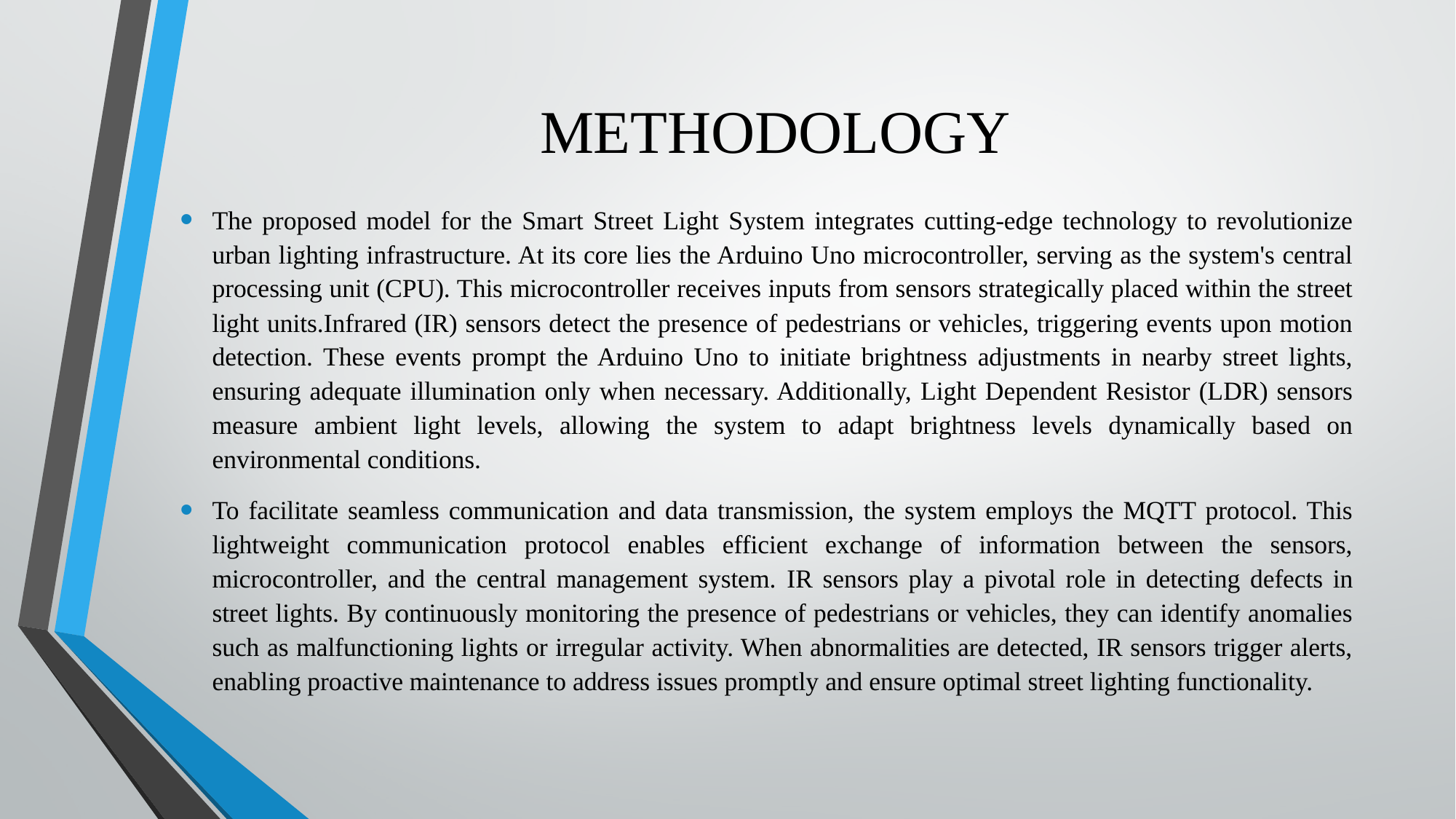

# METHODOLOGY
The proposed model for the Smart Street Light System integrates cutting-edge technology to revolutionize urban lighting infrastructure. At its core lies the Arduino Uno microcontroller, serving as the system's central processing unit (CPU). This microcontroller receives inputs from sensors strategically placed within the street light units.Infrared (IR) sensors detect the presence of pedestrians or vehicles, triggering events upon motion detection. These events prompt the Arduino Uno to initiate brightness adjustments in nearby street lights, ensuring adequate illumination only when necessary. Additionally, Light Dependent Resistor (LDR) sensors measure ambient light levels, allowing the system to adapt brightness levels dynamically based on environmental conditions.
To facilitate seamless communication and data transmission, the system employs the MQTT protocol. This lightweight communication protocol enables efficient exchange of information between the sensors, microcontroller, and the central management system. IR sensors play a pivotal role in detecting defects in street lights. By continuously monitoring the presence of pedestrians or vehicles, they can identify anomalies such as malfunctioning lights or irregular activity. When abnormalities are detected, IR sensors trigger alerts, enabling proactive maintenance to address issues promptly and ensure optimal street lighting functionality.